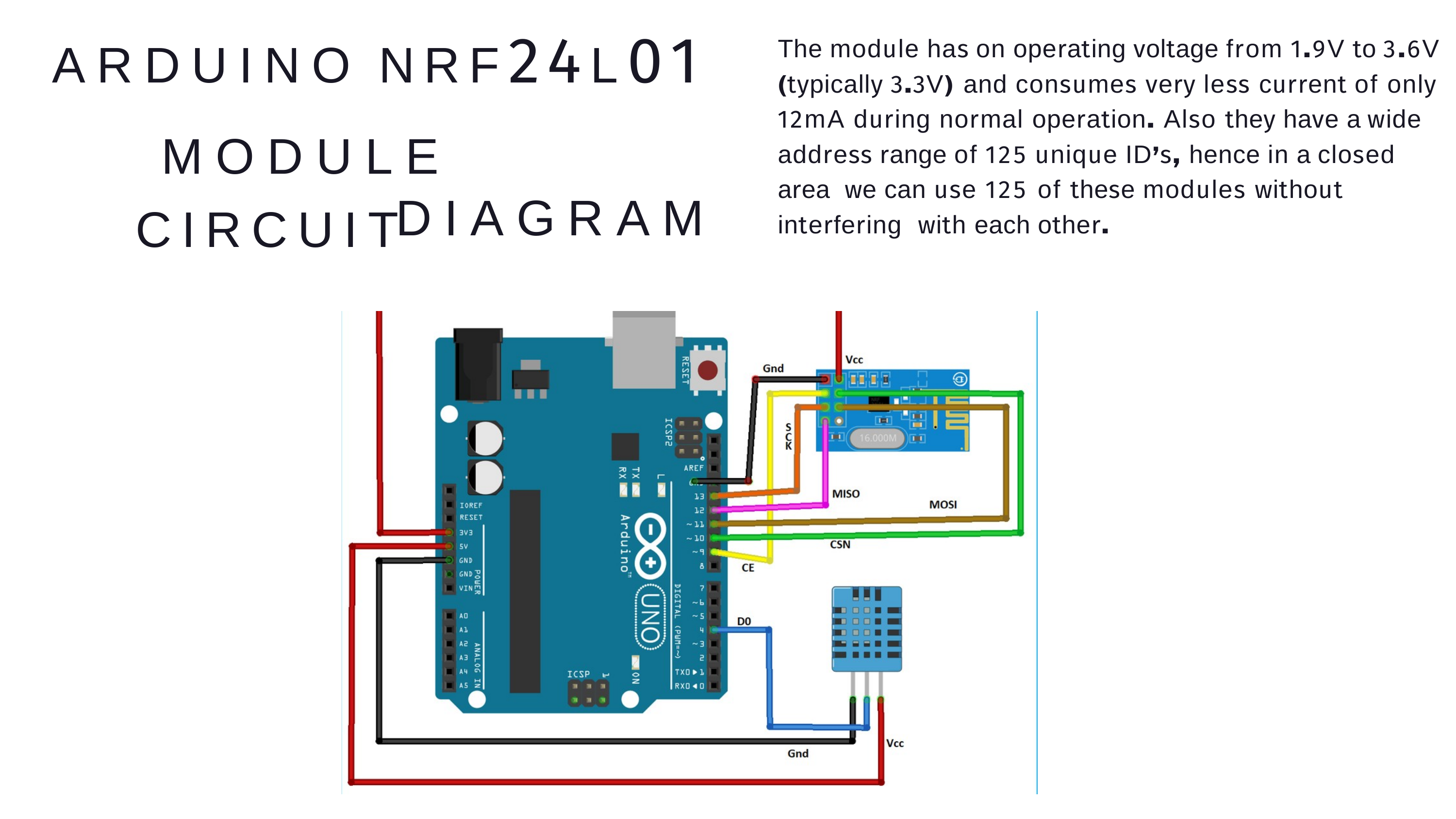

# ARDUINO NRF24L01  MODULE CIRCUIT
The module has on operating voltage from 1.9V to 3.6V  (typically 3.3V) and consumes very less current of only  12mA during normal operation. Also they have a wide  address range of 125 unique ID’s, hence in a closed area  we can use 125 of these modules without interfering  with each other.
DIAGRAM